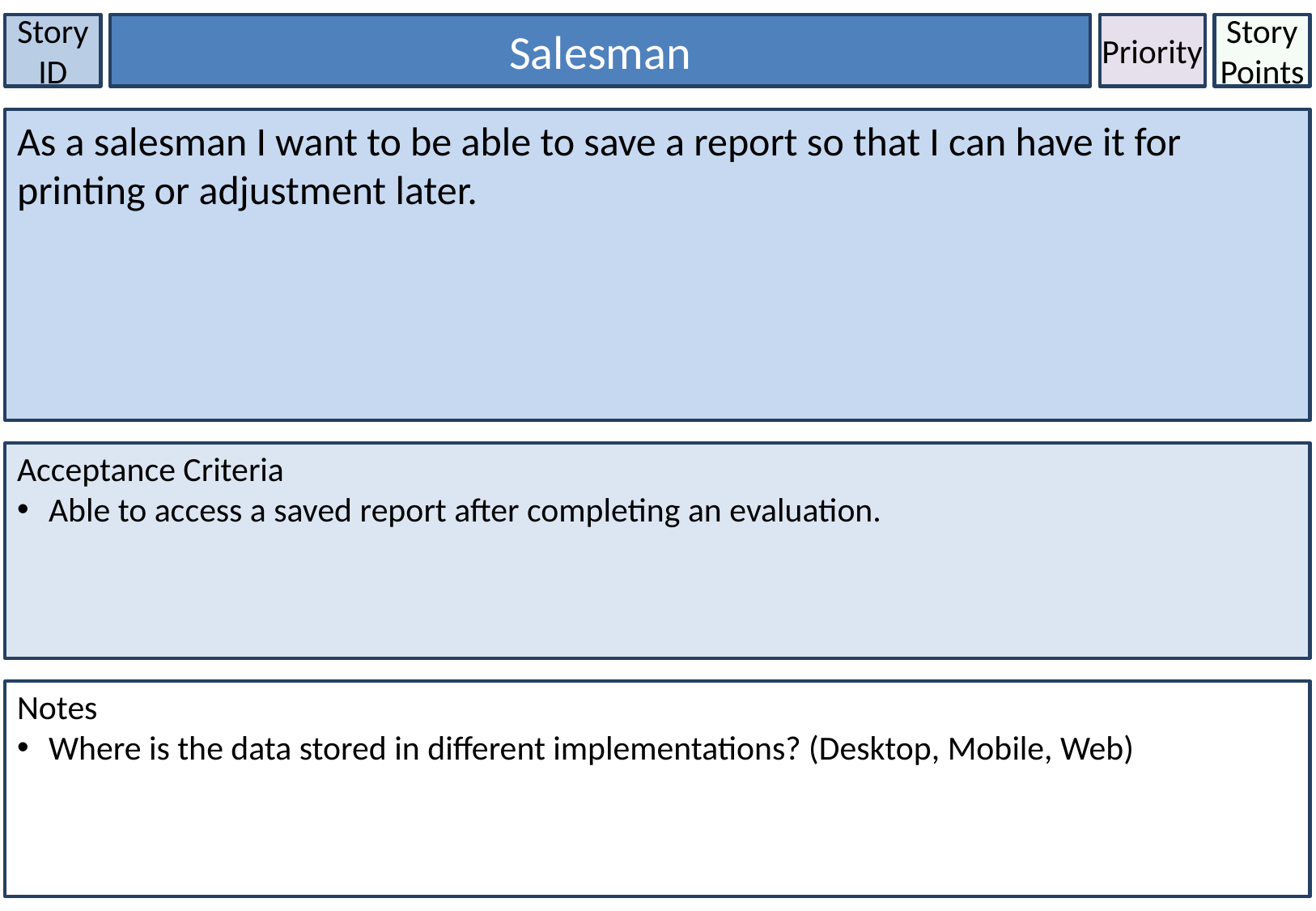

Story ID
Salesman
Priority
Story Points
As a salesman I want to be able to save a report so that I can have it for printing or adjustment later.
Acceptance Criteria
 Able to access a saved report after completing an evaluation.
Notes
 Where is the data stored in different implementations? (Desktop, Mobile, Web)